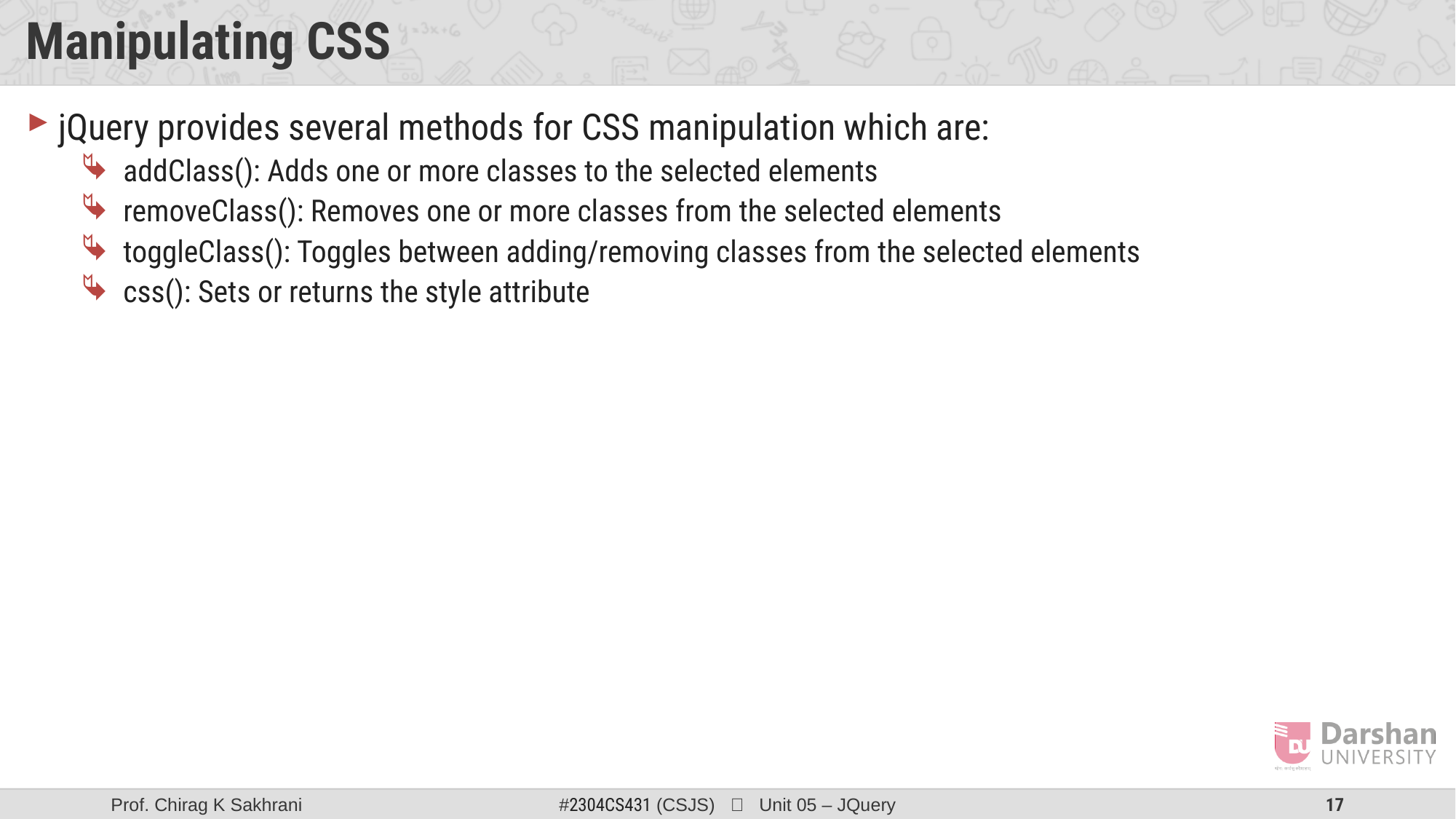

# Manipulating CSS
jQuery provides several methods for CSS manipulation which are:
addClass(): Adds one or more classes to the selected elements
removeClass(): Removes one or more classes from the selected elements
toggleClass(): Toggles between adding/removing classes from the selected elements
css(): Sets or returns the style attribute